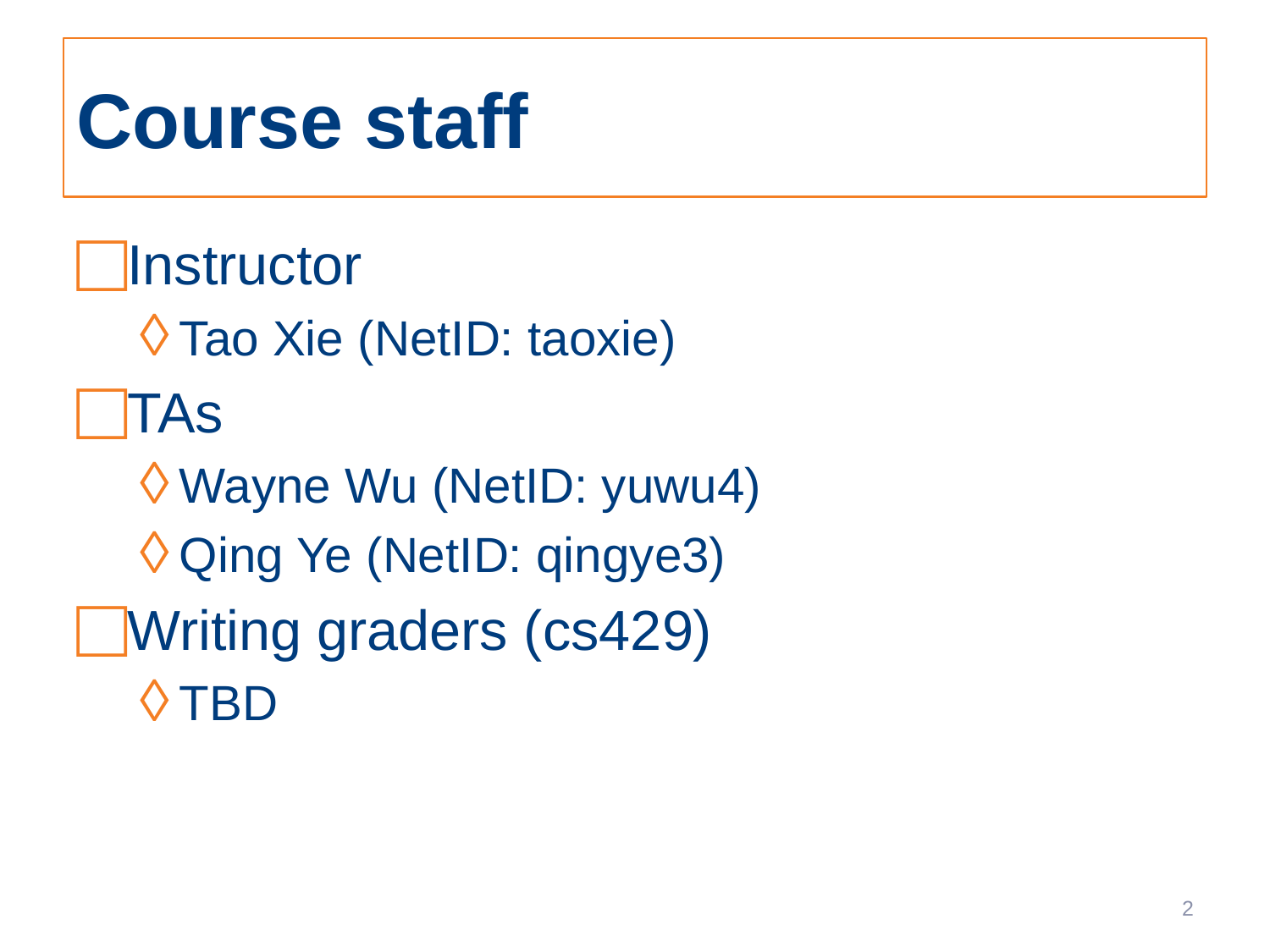

# Course staff
Instructor
Tao Xie (NetID: taoxie)
TAs
Wayne Wu (NetID: yuwu4)
Qing Ye (NetID: qingye3)
Writing graders (cs429)
TBD
2